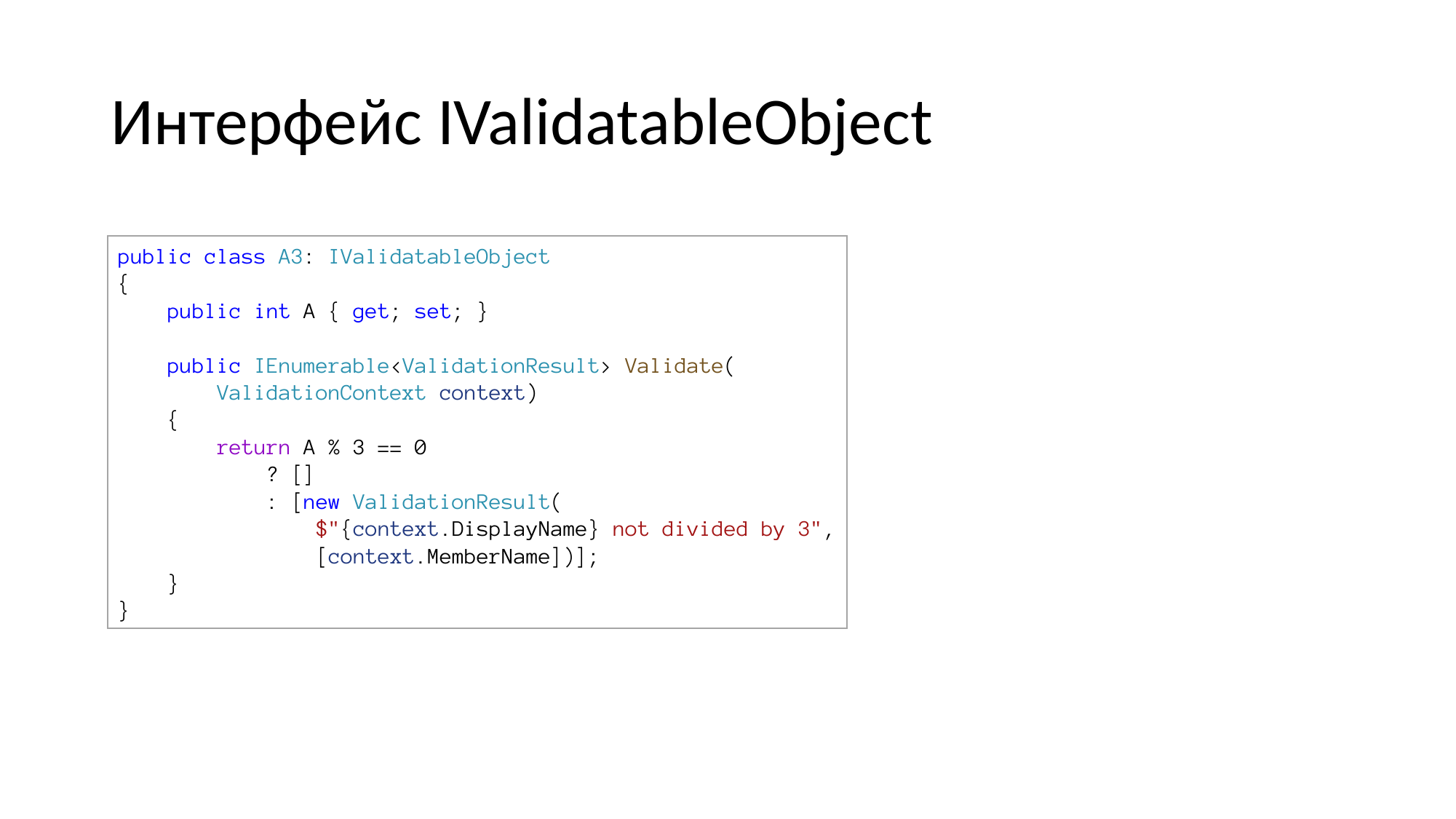

# Интерфейс IValidatableObject
public class A3: IValidatableObject
{
    public int A { get; set; }
    public IEnumerable<ValidationResult> Validate(
        ValidationContext context)
    {
        return A % 3 == 0
            ? []
            : [new ValidationResult(
                $"{context.DisplayName} not divided by 3",
                [context.MemberName])];
    }
}